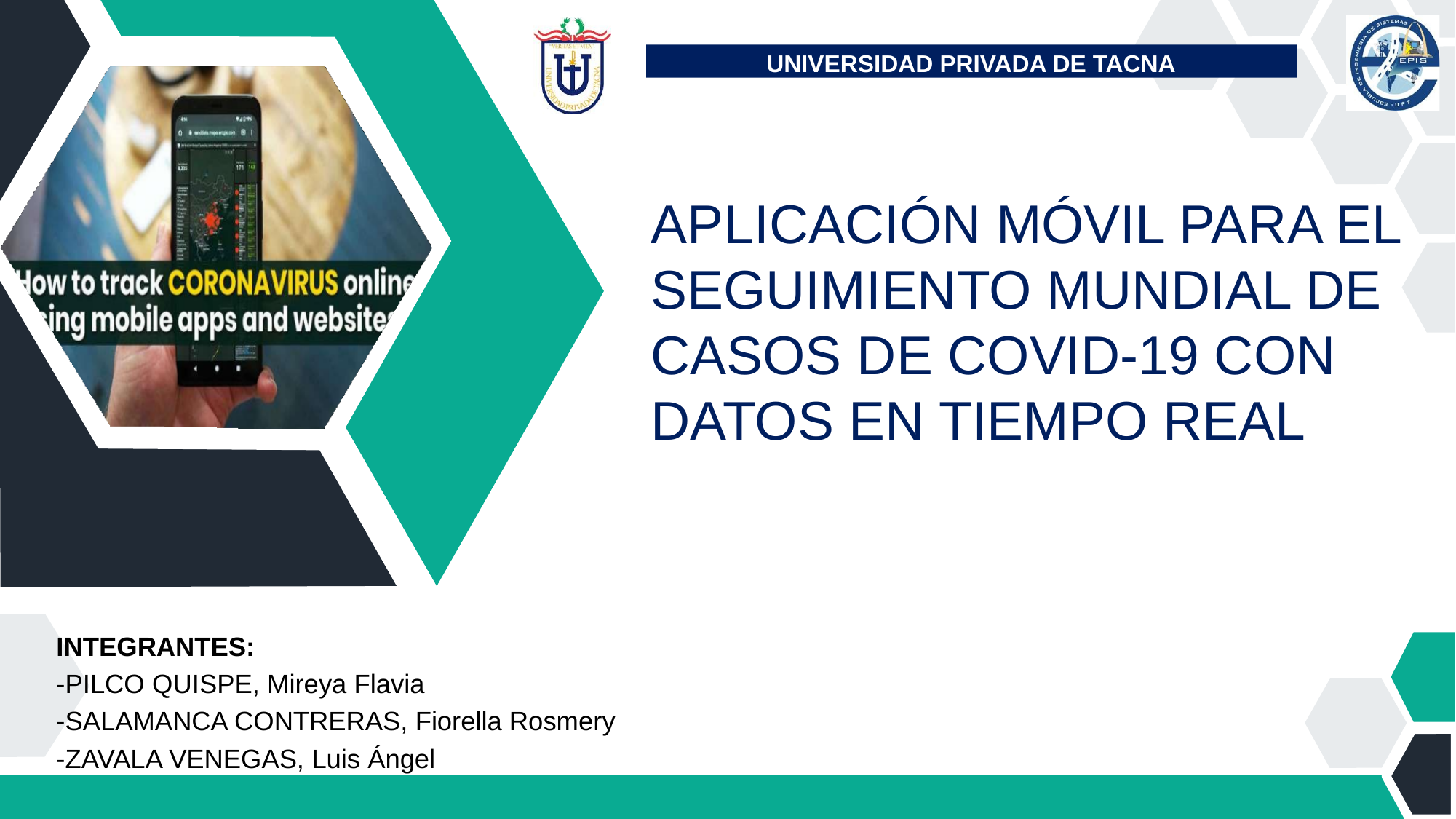

UNIVERSIDAD PRIVADA DE TACNA

# APLICACIÓN MÓVIL PARA EL SEGUIMIENTO MUNDIAL DE CASOS DE COVID-19 CON DATOS EN TIEMPO REAL

INTEGRANTES:
-PILCO QUISPE, Mireya Flavia
-SALAMANCA CONTRERAS, Fiorella Rosmery
-ZAVALA VENEGAS, Luis Ángel